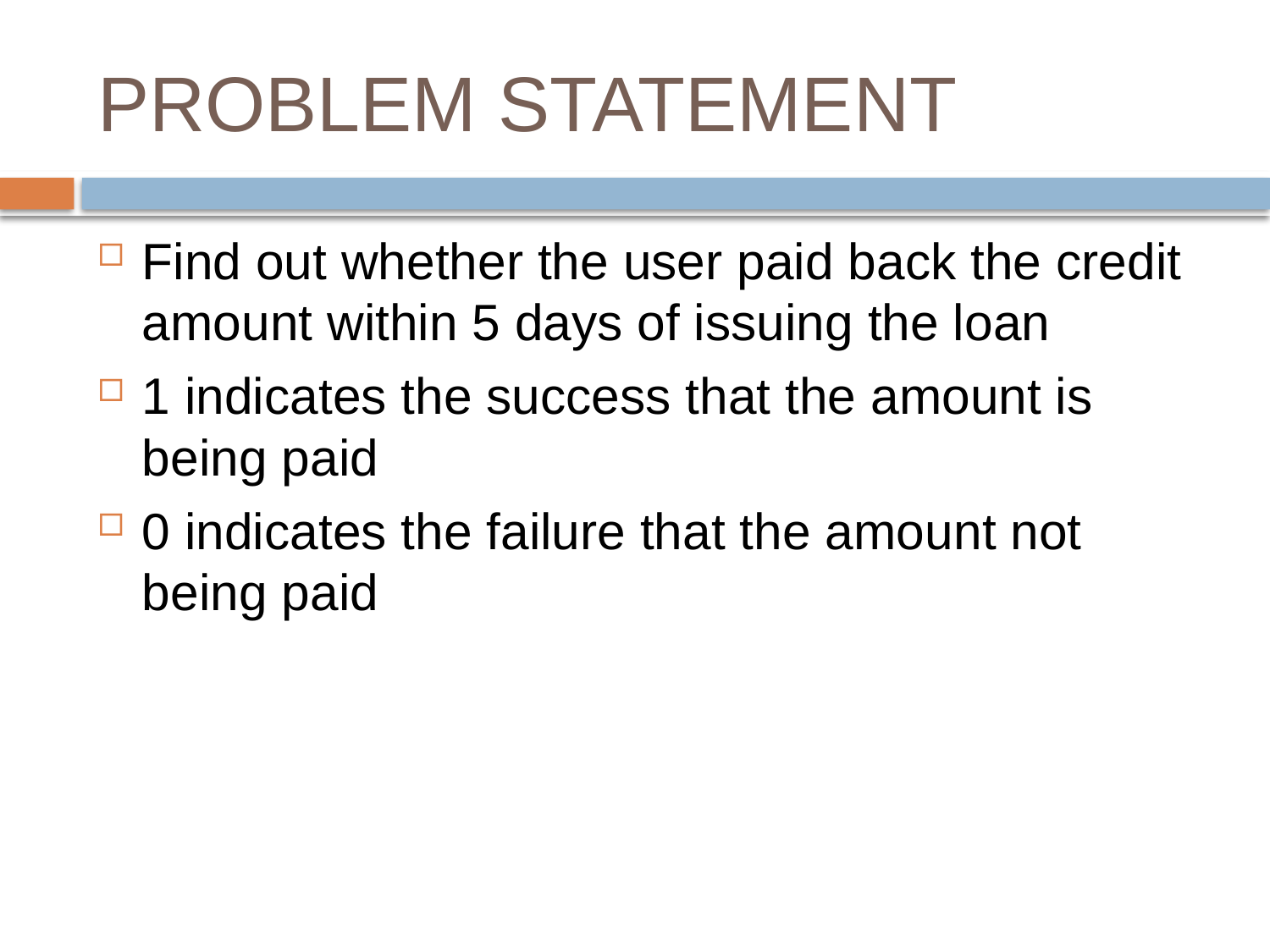

# PROBLEM STATEMENT
Find out whether the user paid back the credit amount within 5 days of issuing the loan
1 indicates the success that the amount is being paid
0 indicates the failure that the amount not being paid